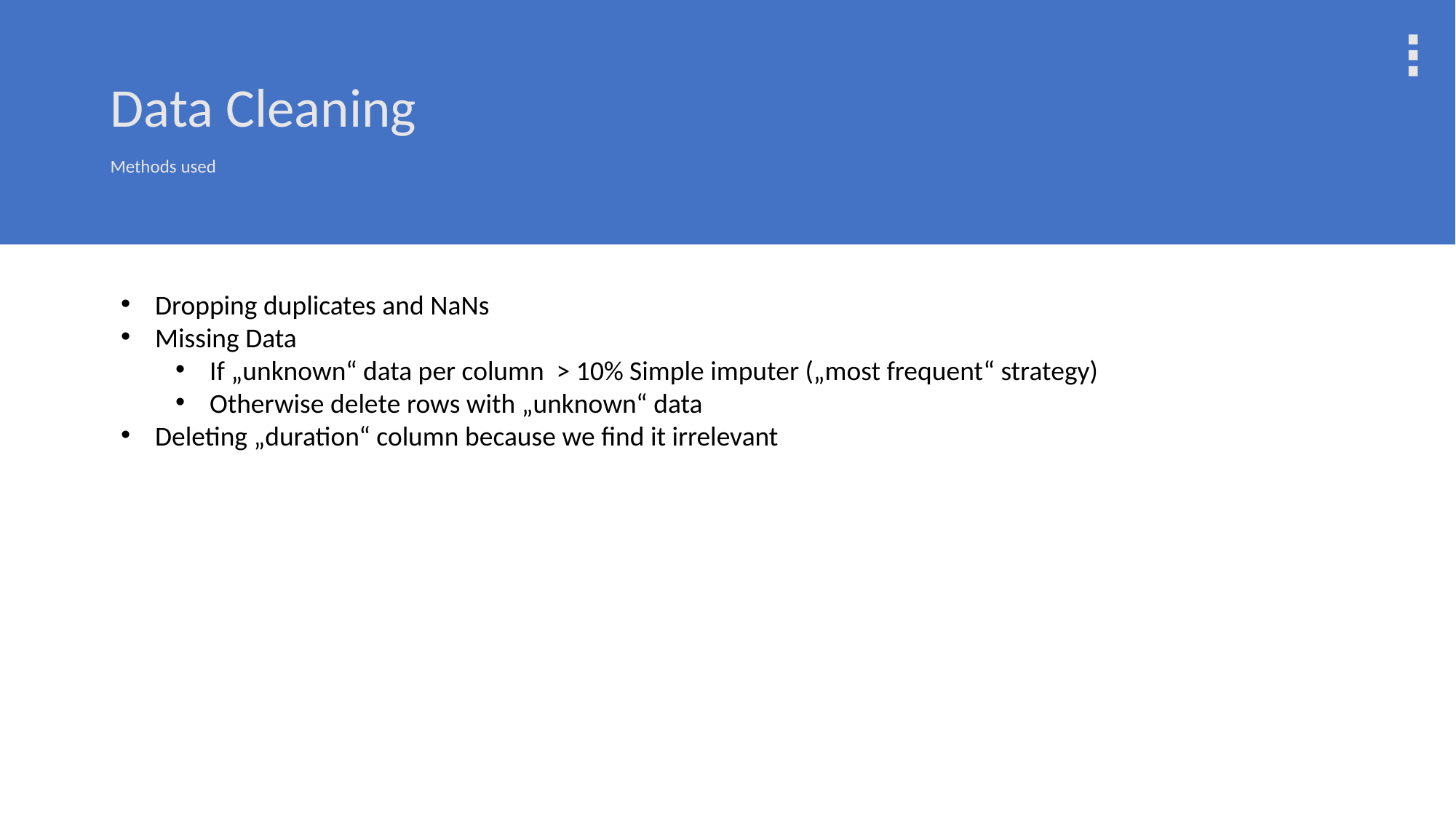

# Data Cleaning
Methods used
Dropping duplicates and NaNs
Missing Data
If „unknown“ data per column  > 10% Simple imputer („most frequent“ strategy)
Otherwise delete rows with „unknown“ data
Deleting „duration“ column because we find it irrelevant